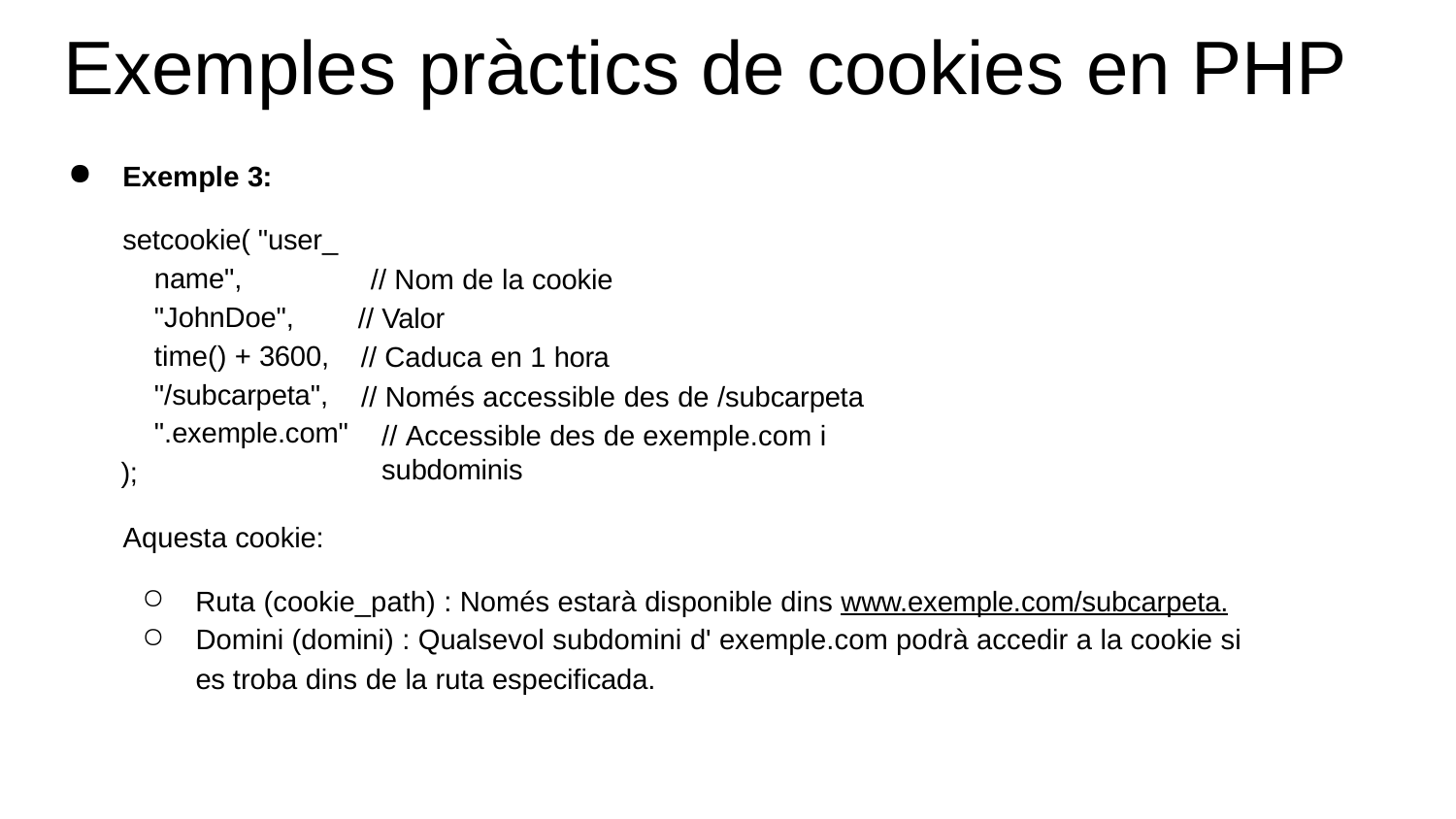

# Exemples pràctics de cookies en PHP
Exemple 3:
setcookie( "user_name", "JohnDoe", time() + 3600, "/subcarpeta", ".exemple.com"
);
// Nom de la cookie
// Valor
// Caduca en 1 hora
// Només accessible des de /subcarpeta
// Accessible des de exemple.com i subdominis
Aquesta cookie:
Ruta (cookie_path) : Només estarà disponible dins www.exemple.com/subcarpeta.
Domini (domini) : Qualsevol subdomini d' exemple.com podrà accedir a la cookie si es troba dins de la ruta especificada.